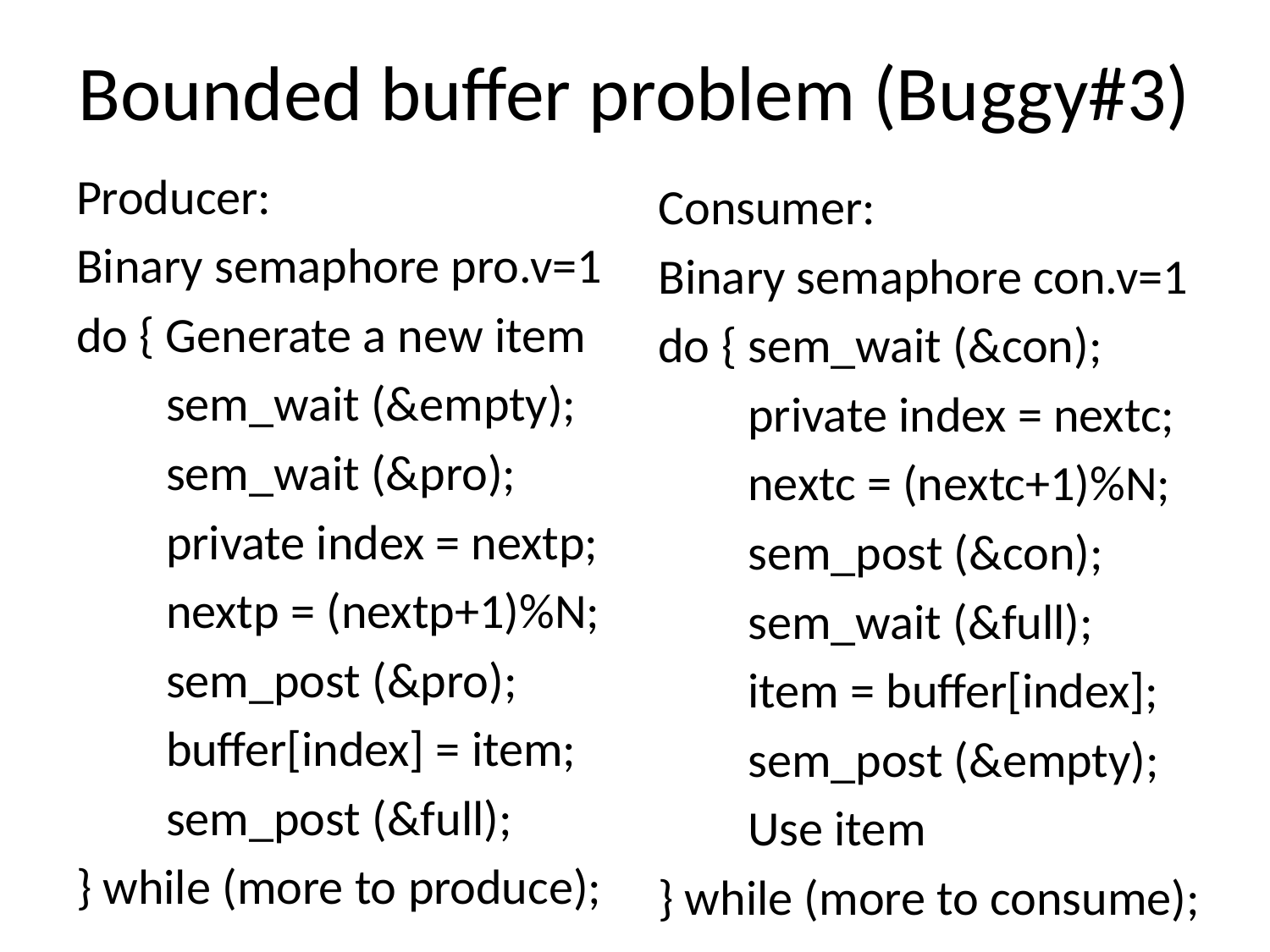

# Bounded buffer problem (Buggy#3)
Producer:
Binary semaphore pro.v=1
do { Generate a new item
        sem_wait (&empty);
        sem_wait (&pro);
        private index = nextp;
        nextp = (nextp+1)%N;
        sem_post (&pro);
        buffer[index] = item;
        sem_post (&full);
} while (more to produce);
Consumer:
Binary semaphore con.v=1
do { sem_wait (&con);
        private index = nextc;
        nextc = (nextc+1)%N;
        sem_post (&con);
        sem_wait (&full);
        item = buffer[index];
        sem_post (&empty);
        Use item
} while (more to consume);